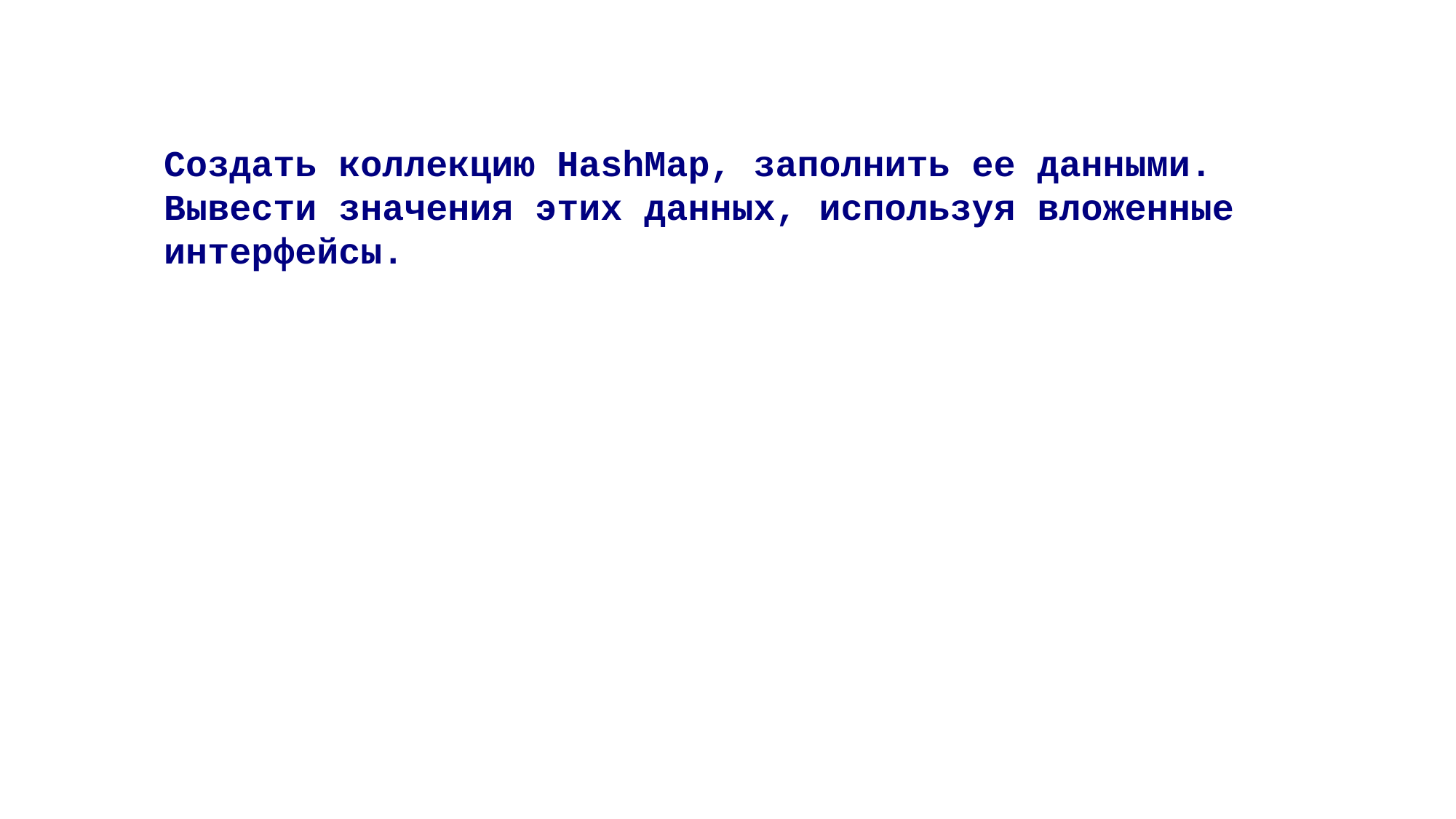

Создать коллекцию HashMap, заполнить ее данными. Вывести значения этих данных, используя вложенные интерфейсы.